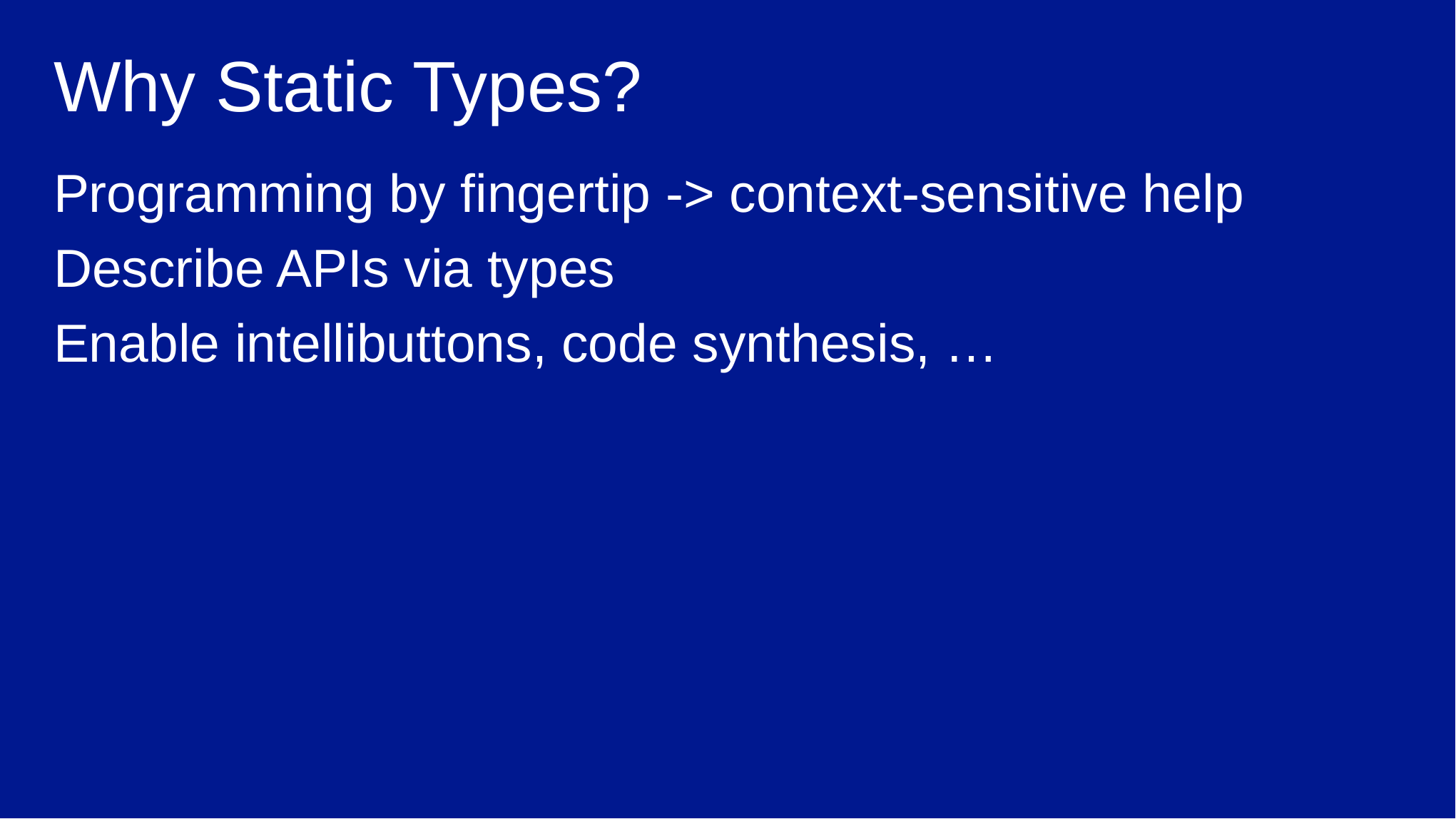

# Why Static Types?
Programming by fingertip -> context-sensitive help
Describe APIs via types
Enable intellibuttons, code synthesis, …